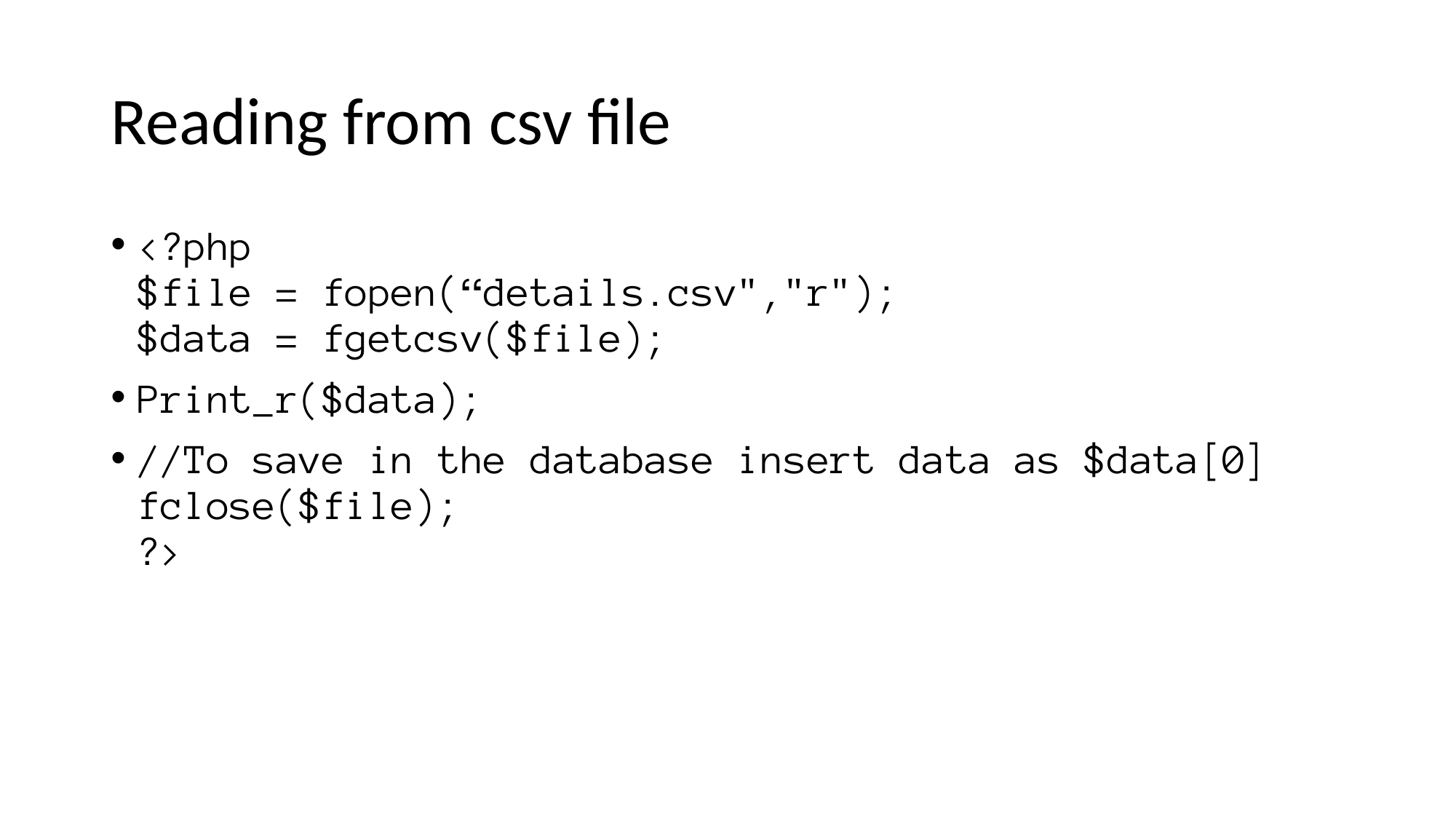

# Reading from csv file
<?php
$file = fopen(“details.csv","r");
$data = fgetcsv($file);
Print_r($data);
//To save in the database insert data as $data[0]
fclose($file);
?>